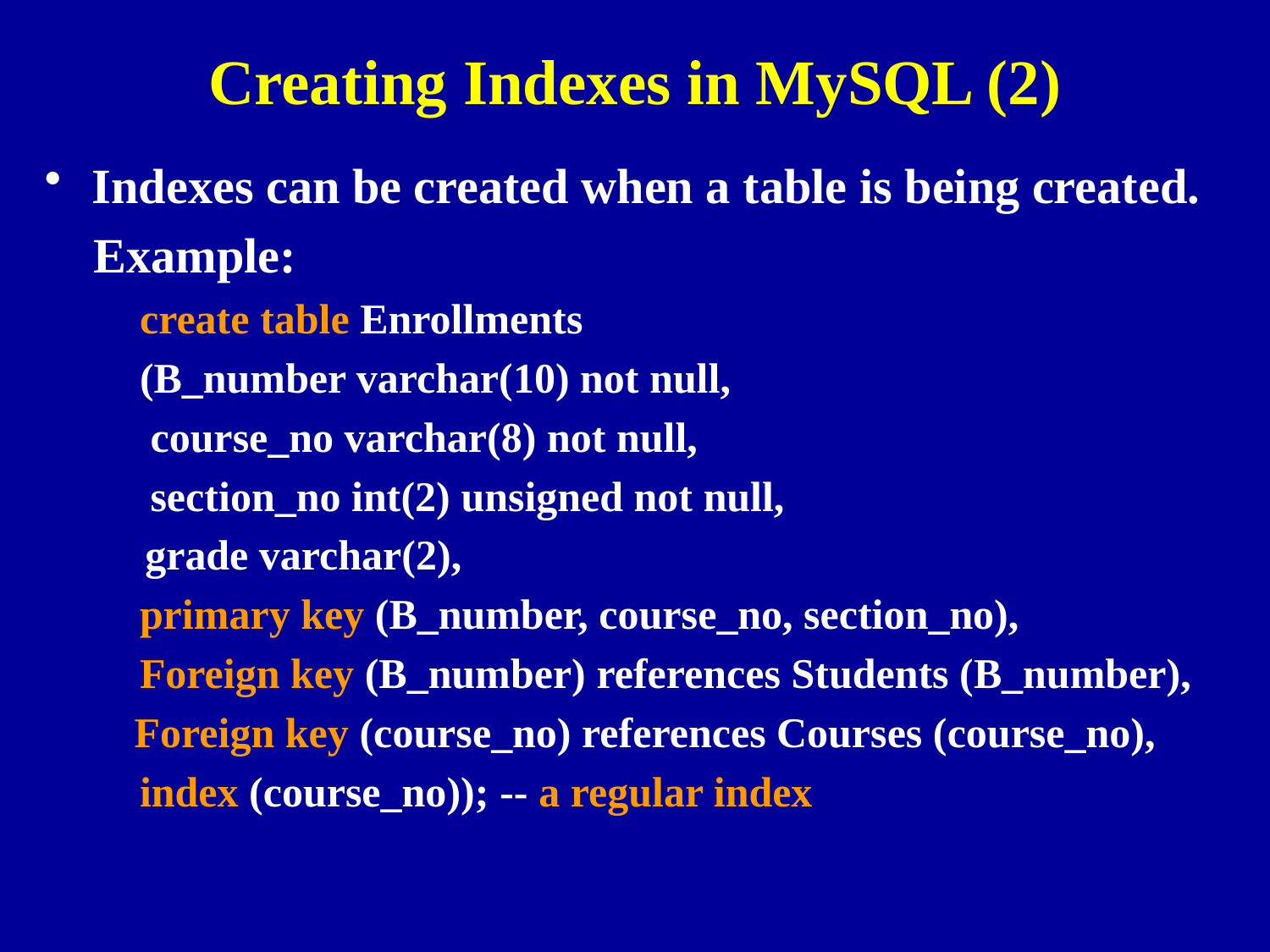

# Creating Indexes in MySQL (2)
Indexes can be created when a table is being created.
    Example:
         create table Enrollments
         (B_number varchar(10) not null,
          course_no varchar(8) not null,
          section_no int(2) unsigned not null,
	     grade varchar(2),
         primary key (B_number, course_no, section_no),
         Foreign key (B_number) references Students (B_number),
	    Foreign key (course_no) references Courses (course_no),
         index (course_no)); -- a regular index